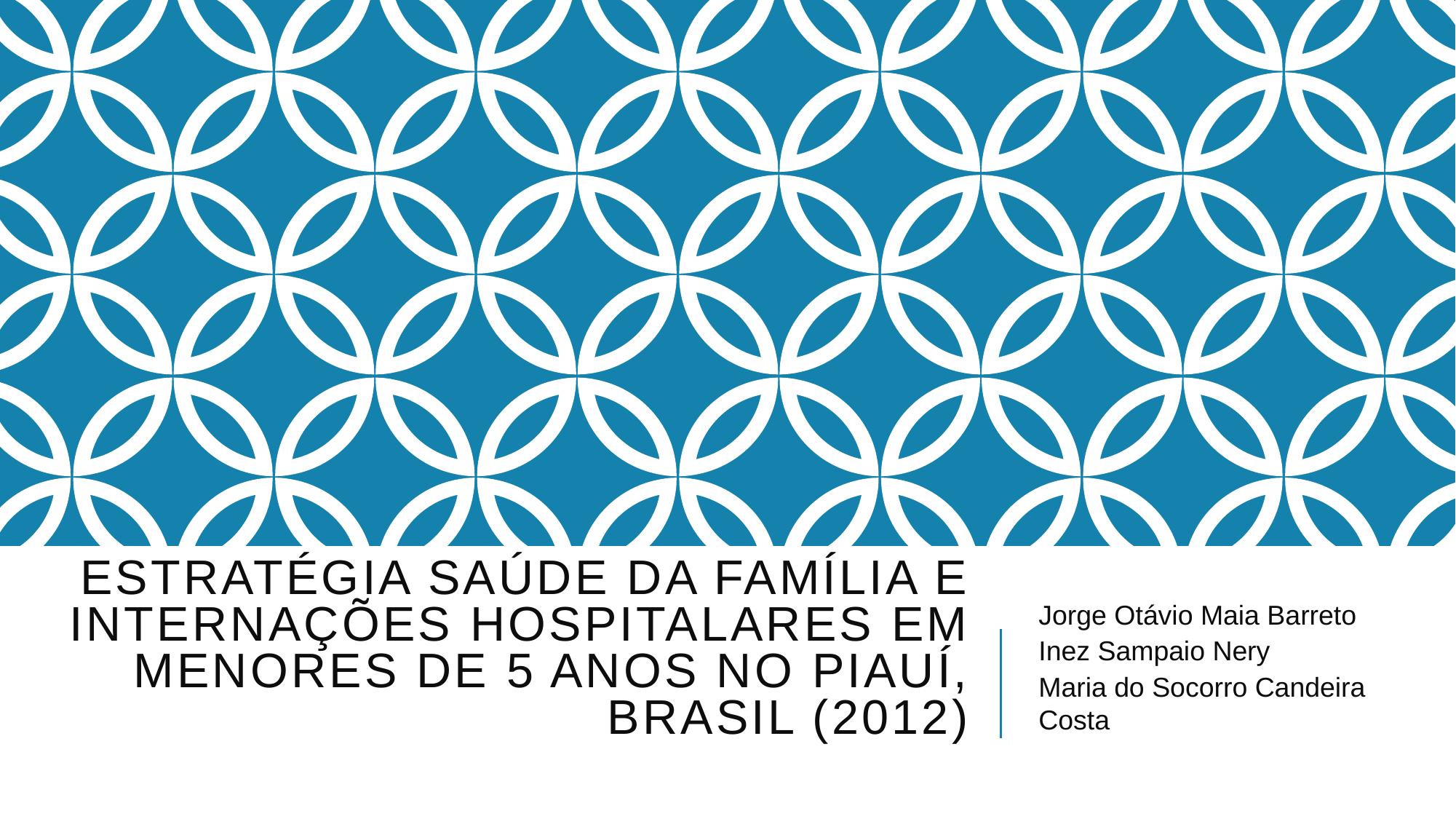

# Estratégia Saúde da Família e internações hospitalares em menores de 5 anos no Piauí, Brasil (2012)
Jorge Otávio Maia Barreto
Inez Sampaio Nery
Maria do Socorro Candeira Costa